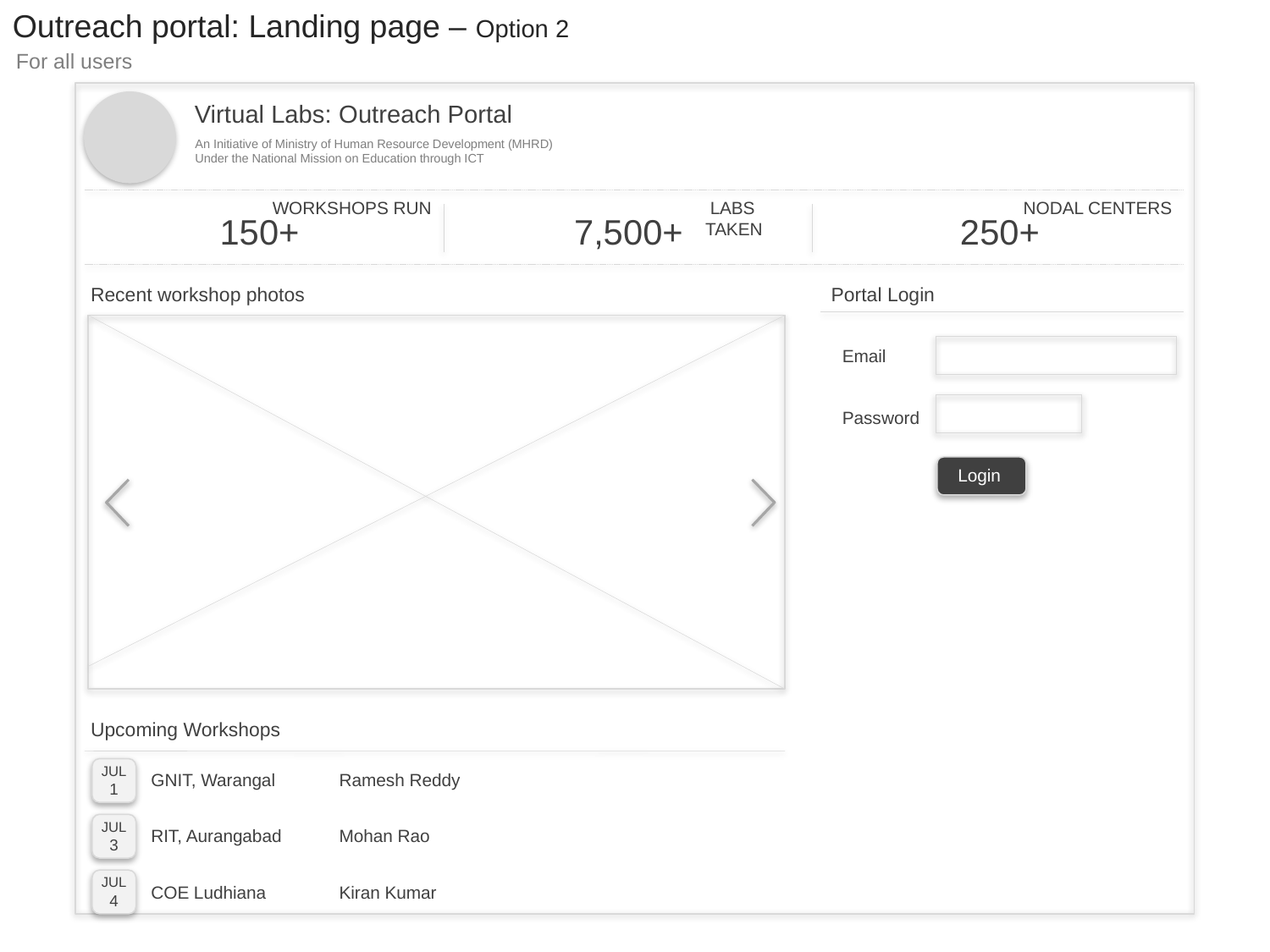

Outreach portal: Landing page – Option 2
For all users

Virtual Labs: Outreach Portal
An Initiative of Ministry of Human Resource Development (MHRD)
Under the National Mission on Education through ICT
WORKSHOPS RUN
 LABS TAKEN
NODAL CENTERS
150+
7,500+
250+
Recent workshop photos
Portal Login

Email

Password

Login
Upcoming Workshops
JUL
1

GNIT, Warangal
Ramesh Reddy
JUL
3

RIT, Aurangabad
Mohan Rao
JUL
4

COE Ludhiana
Kiran Kumar